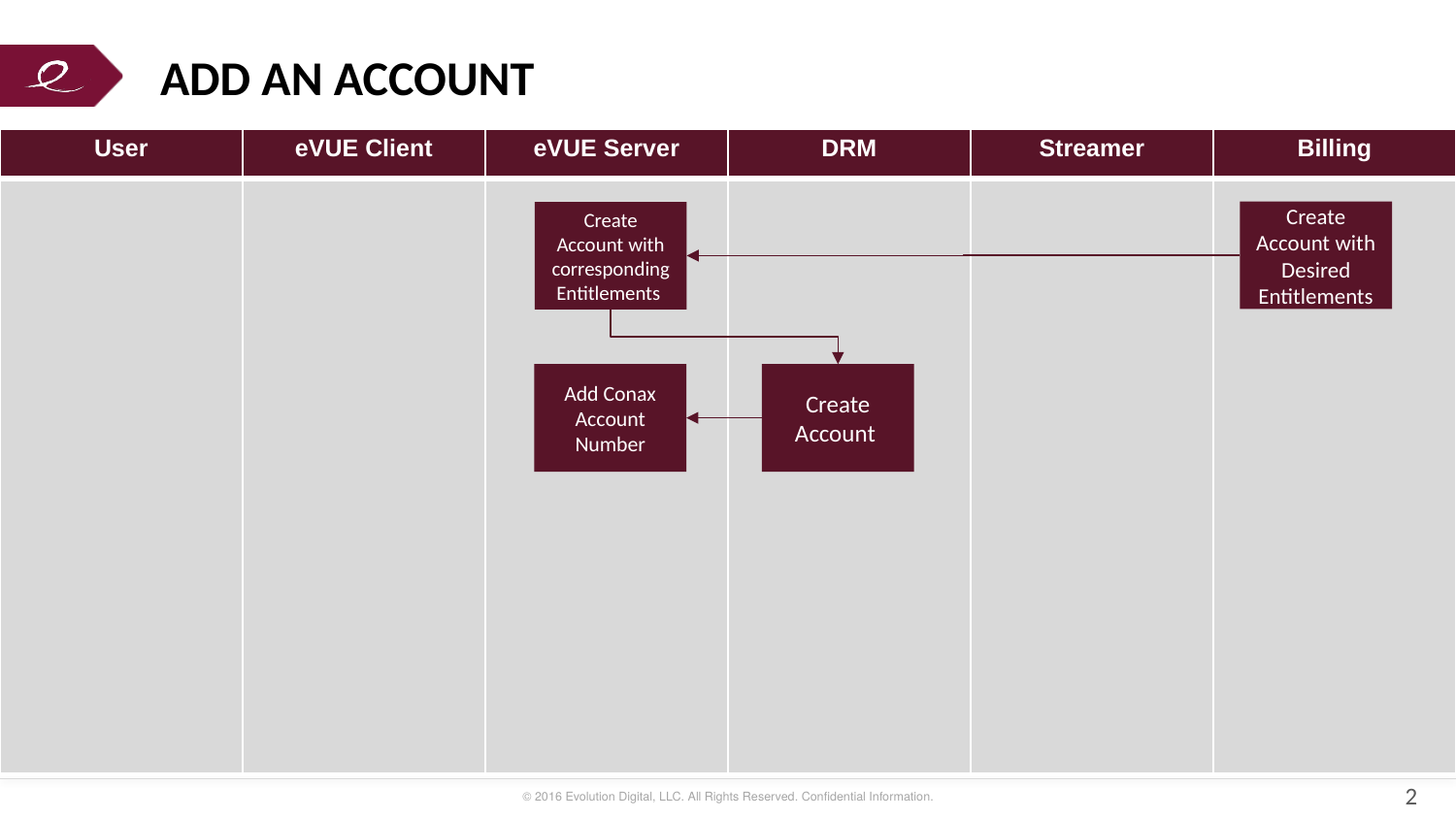

# Add an Account
| User | eVUE Client | eVUE Server | DRM | Streamer | Billing |
| --- | --- | --- | --- | --- | --- |
|  |  |  |  |  |  |
Create Account with Desired Entitlements
Create Account with corresponding Entitlements
Add Conax Account Number
Create Account